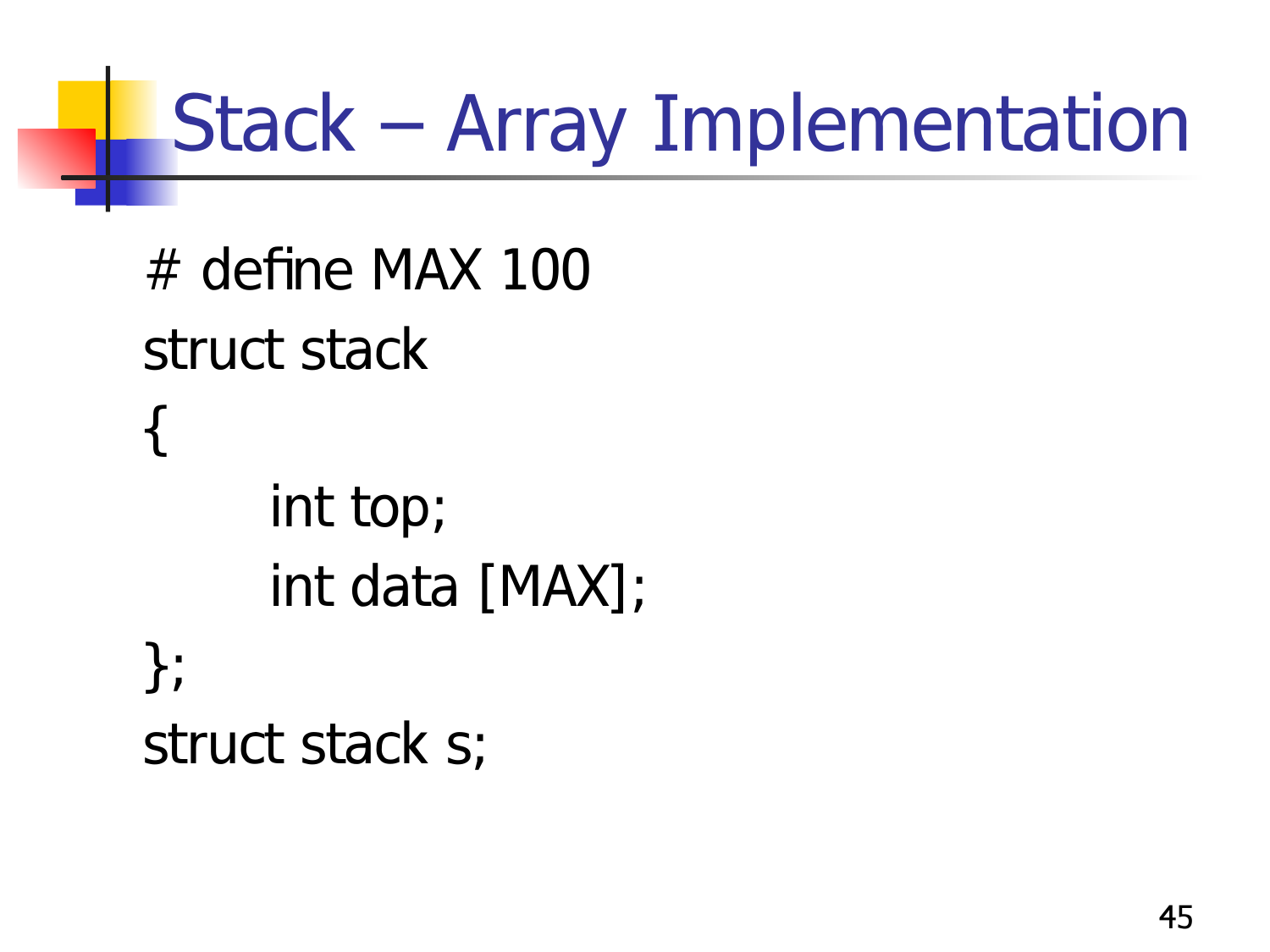

# Stack – Array Implementation
	# define MAX 100
	struct stack
	{
		int top;
		int data [MAX];
	};
	struct stack s;

45